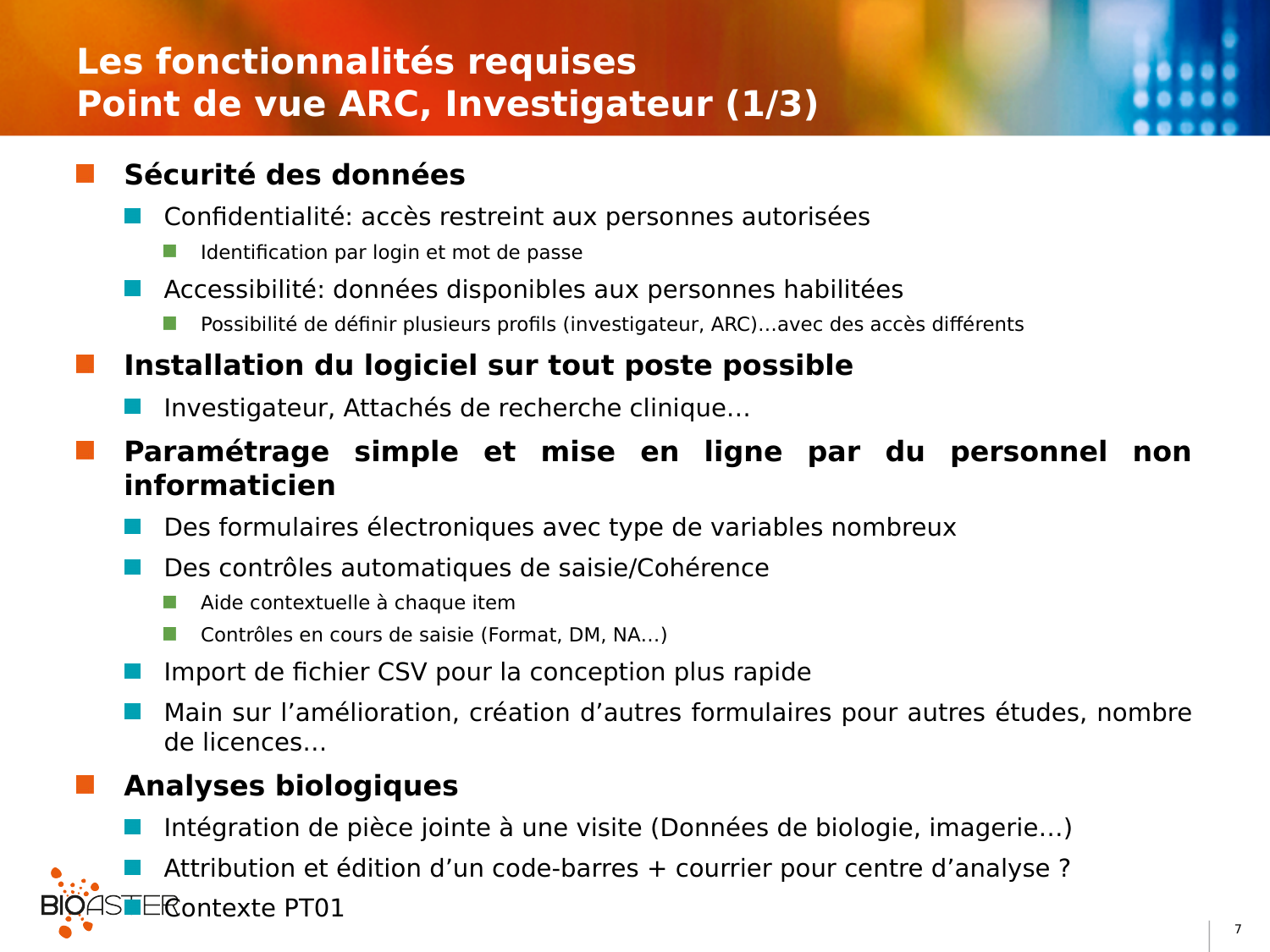

# Les fonctionnalités requises Point de vue ARC, Investigateur (1/3)
Sécurité des données
Confidentialité: accès restreint aux personnes autorisées
Identification par login et mot de passe
Accessibilité: données disponibles aux personnes habilitées
Possibilité de définir plusieurs profils (investigateur, ARC)…avec des accès différents
Installation du logiciel sur tout poste possible
Investigateur, Attachés de recherche clinique…
Paramétrage simple et mise en ligne par du personnel non informaticien
Des formulaires électroniques avec type de variables nombreux
Des contrôles automatiques de saisie/Cohérence
Aide contextuelle à chaque item
Contrôles en cours de saisie (Format, DM, NA…)
Import de fichier CSV pour la conception plus rapide
Main sur l’amélioration, création d’autres formulaires pour autres études, nombre de licences…
Analyses biologiques
Intégration de pièce jointe à une visite (Données de biologie, imagerie…)
Attribution et édition d’un code-barres + courrier pour centre d’analyse ?
Contexte PT01

7